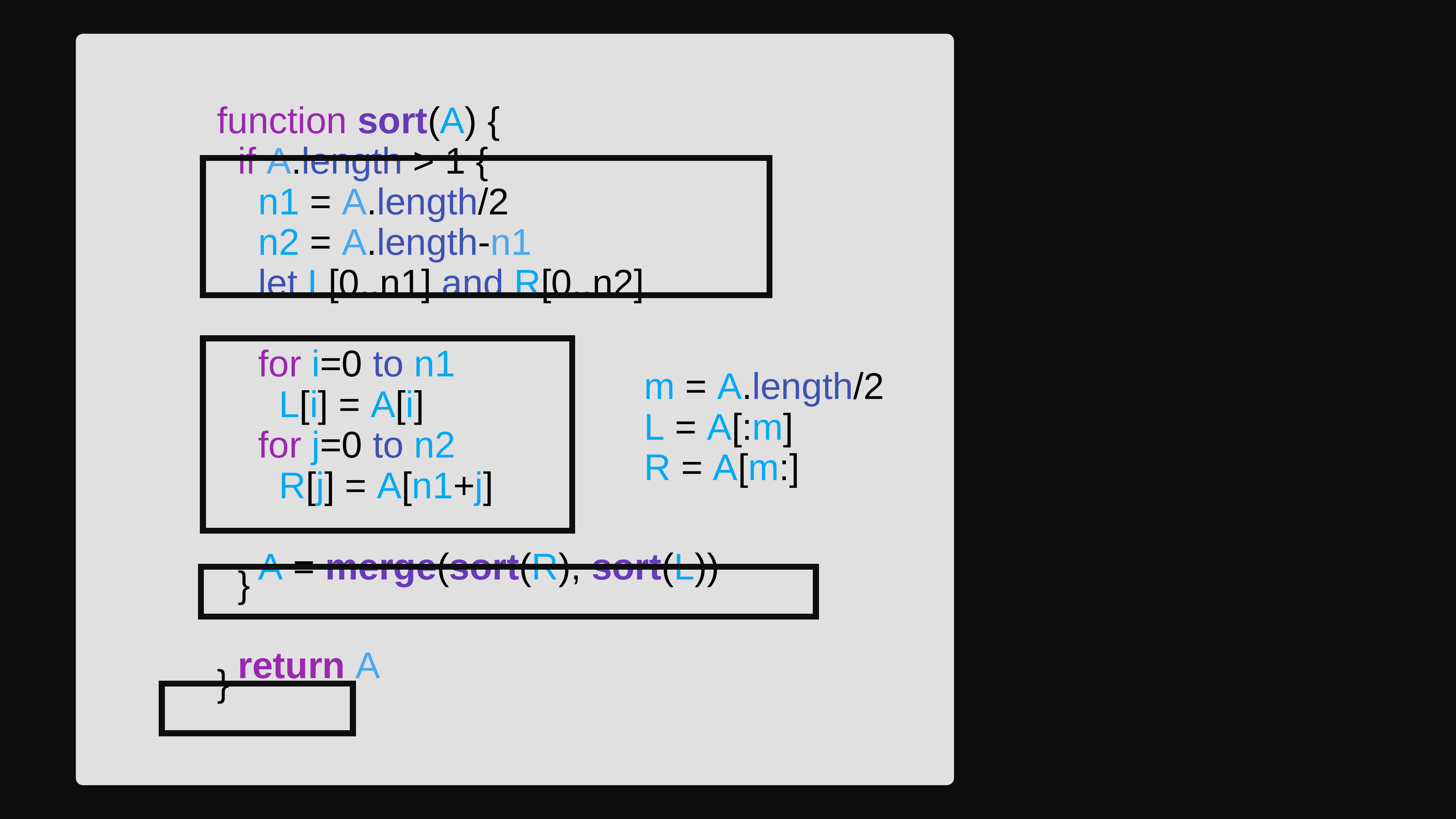

function sort(A) {
  if A.length > 1 {
    n1 = A.length/2
    n2 = A.length-n1
    let L[0..n1] and R[0..n2]

    for i=0 to n1
      L[i] = A[i]
    for j=0 to n2
      R[j] = A[n1+j]

    A = merge(sort(R), sort(L))
  }

  return A
}

m = A.length/2
L = A[:m]
R = A[m:]